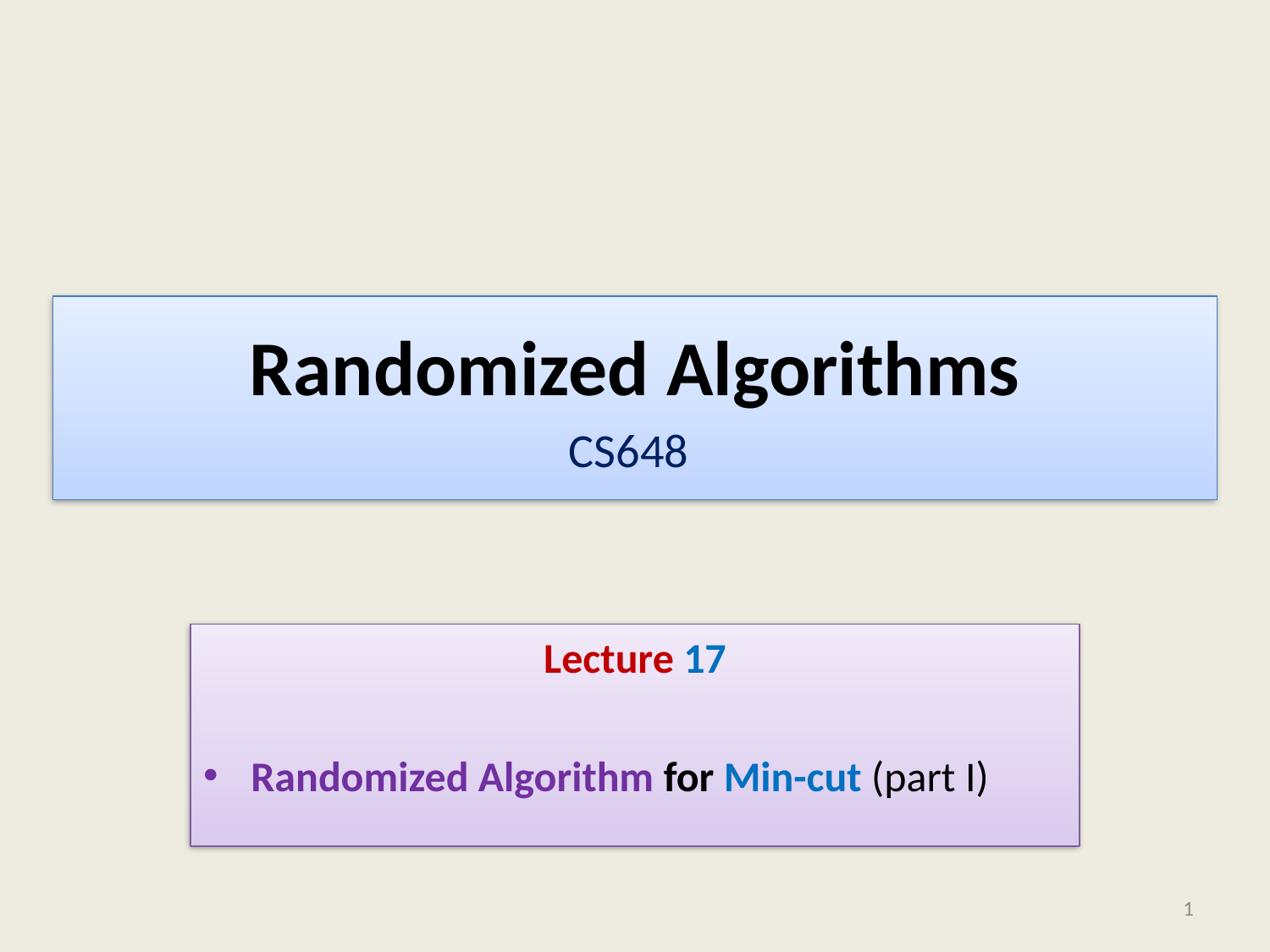

# Randomized Algorithms CS648
Lecture 17

Randomized Algorithm for Min-cut (part I)

1